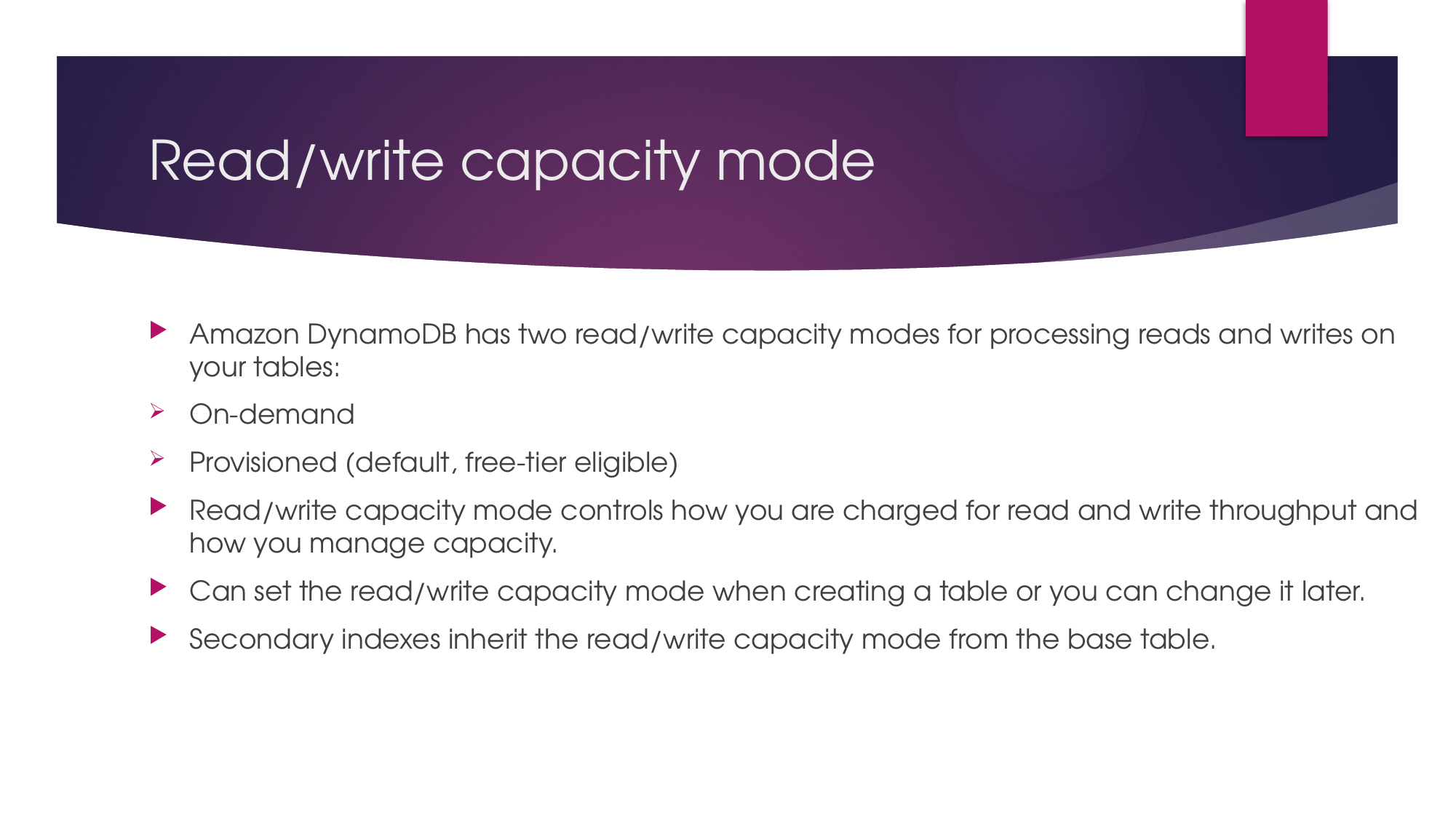

# Read/write capacity mode
Amazon DynamoDB has two read/write capacity modes for processing reads and writes on your tables:
On-demand
Provisioned (default, free-tier eligible)
Read/write capacity mode controls how you are charged for read and write throughput and how you manage capacity.
Can set the read/write capacity mode when creating a table or you can change it later.
Secondary indexes inherit the read/write capacity mode from the base table.